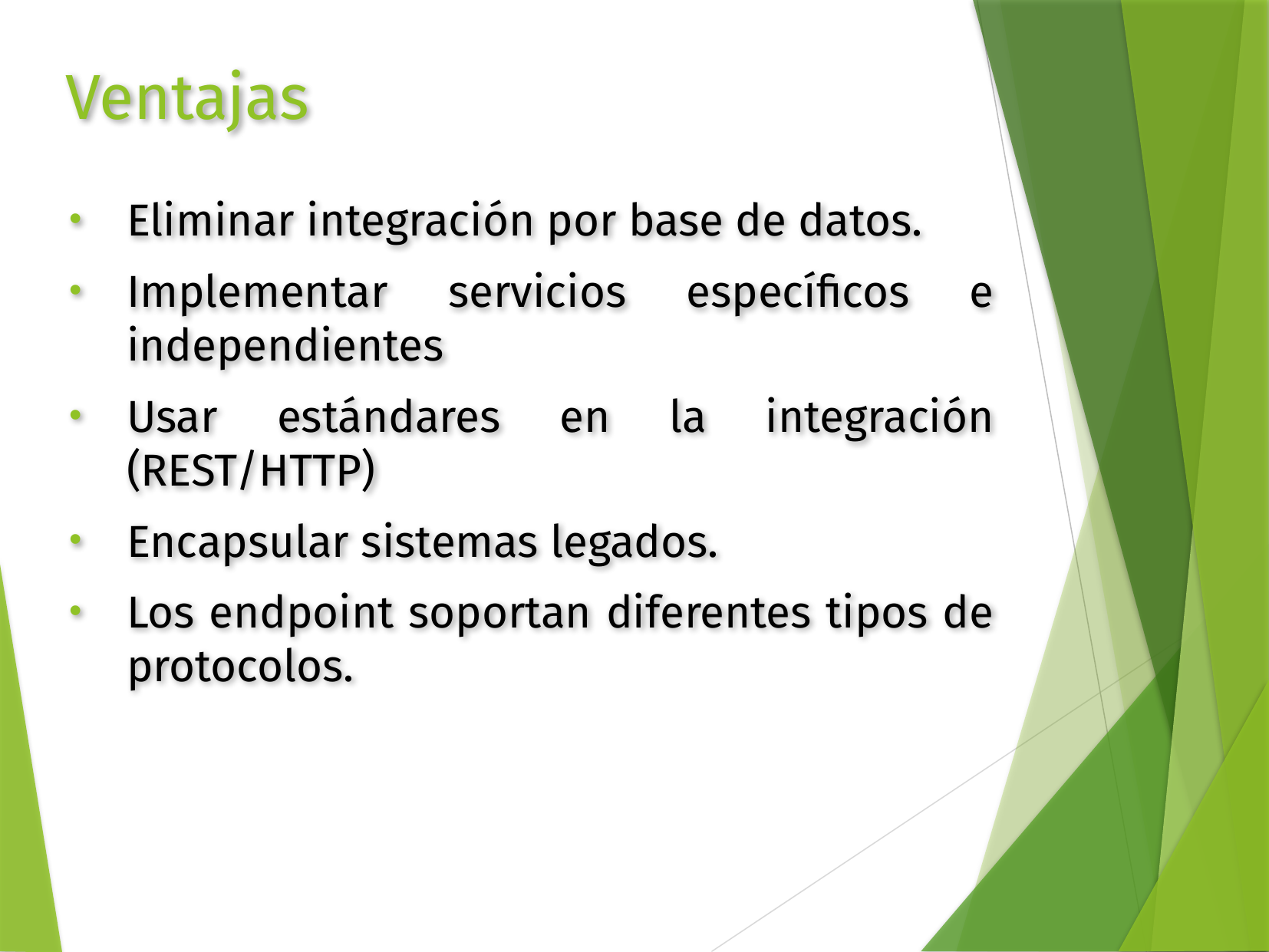

# Ventajas
Eliminar integración por base de datos.
Implementar servicios específicos e independientes
Usar estándares en la integración (REST/HTTP)
Encapsular sistemas legados.
Los endpoint soportan diferentes tipos de protocolos.